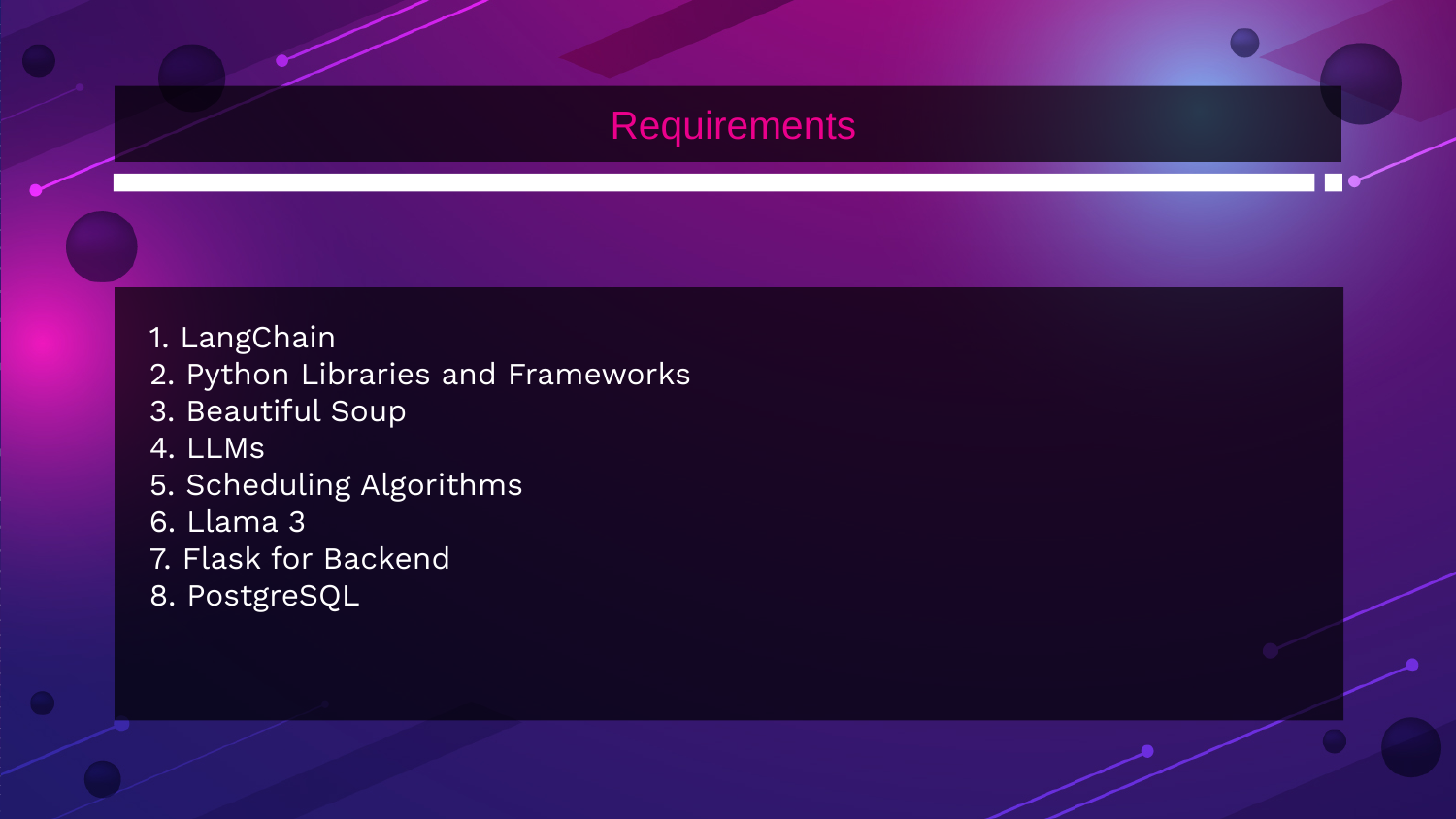

# Requirements

1. LangChain
2. Python Libraries and Frameworks
3. Beautiful Soup
4. LLMs
5. Scheduling Algorithms
6. Llama 3
7. Flask for Backend
8. PostgreSQL